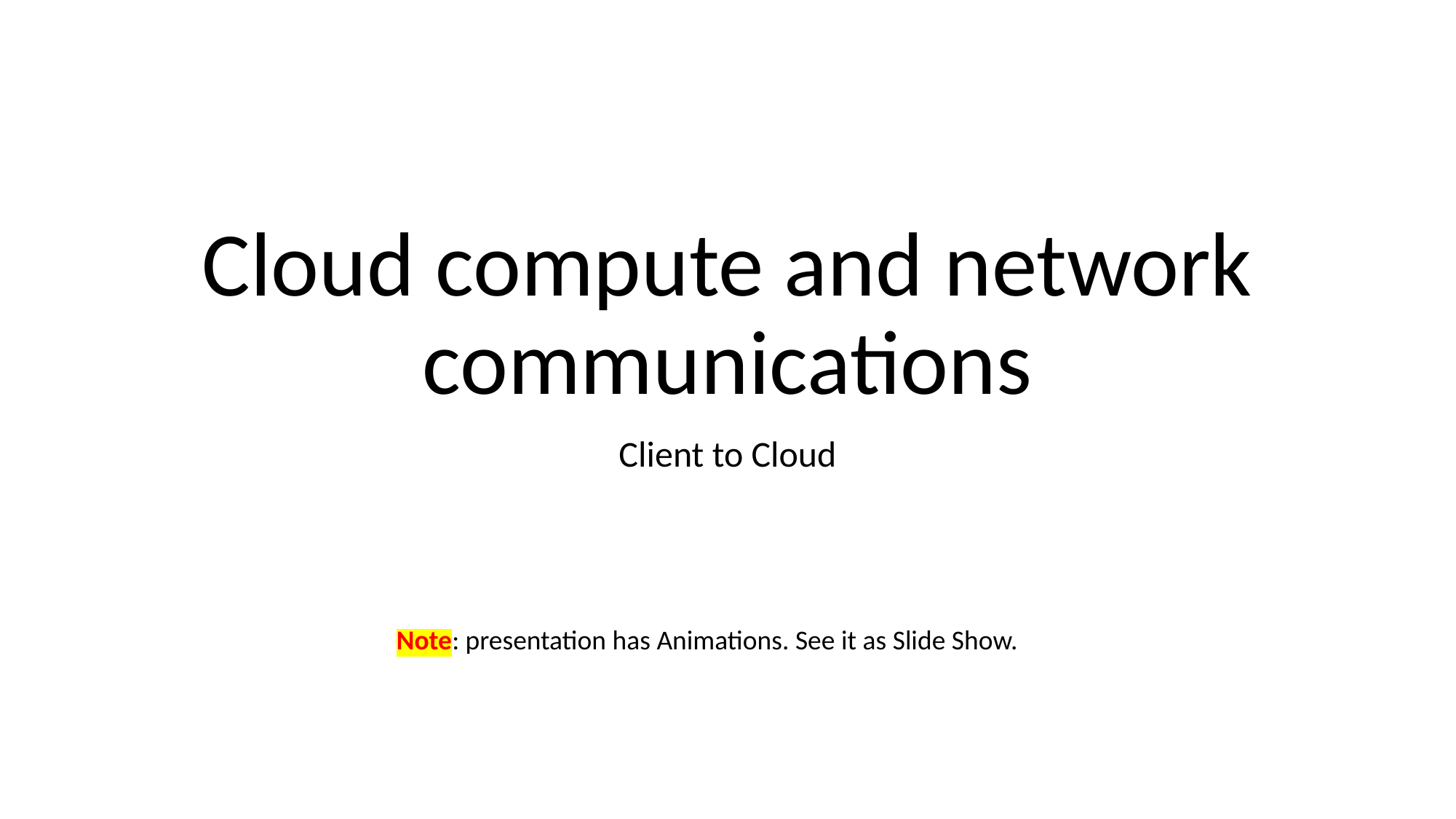

# Cloud compute and network communications
Client to Cloud
Note: presentation has Animations. See it as Slide Show.